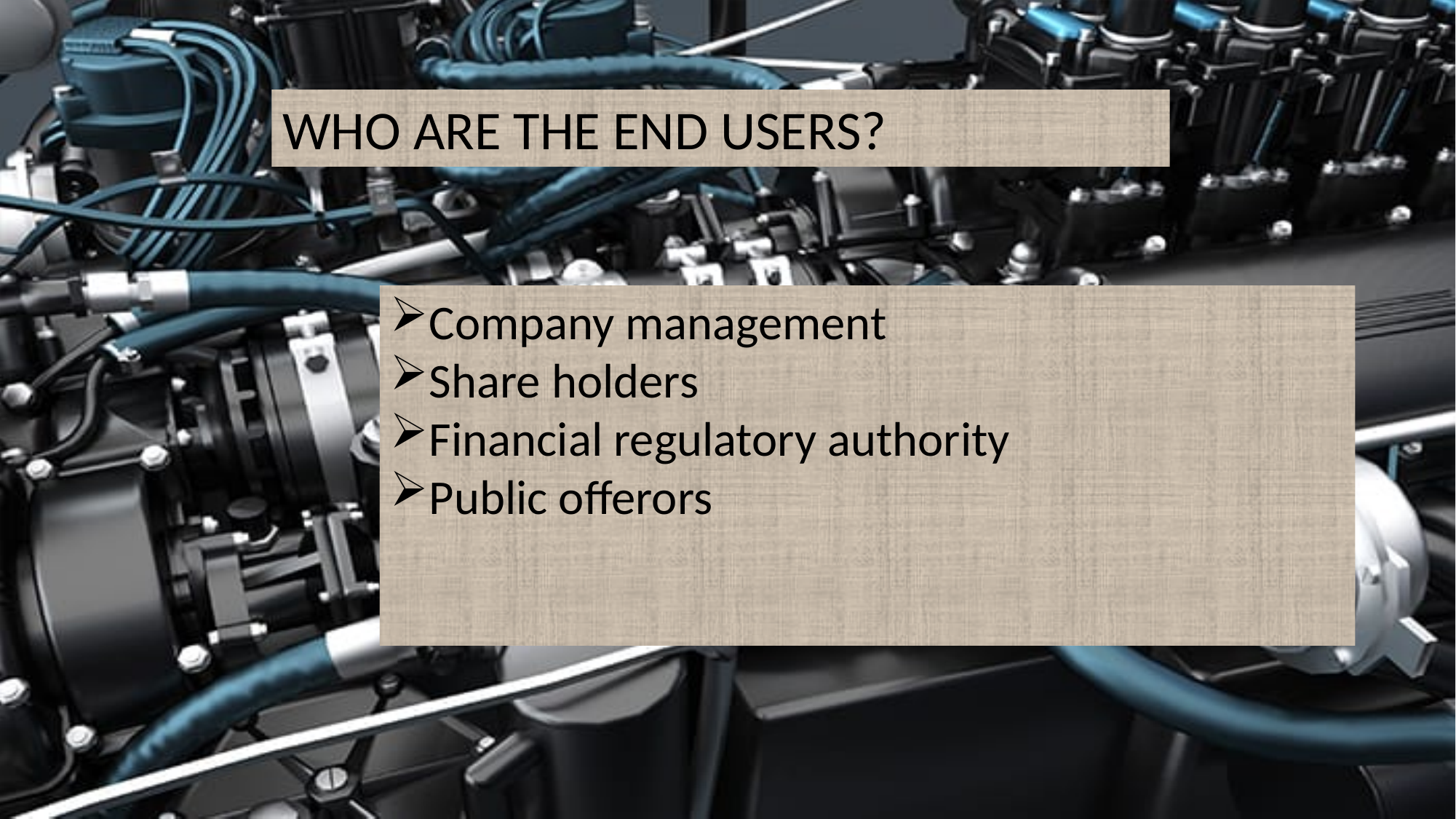

WHO ARE THE END USERS?
Company management
Share holders
Financial regulatory authority
Public offerors